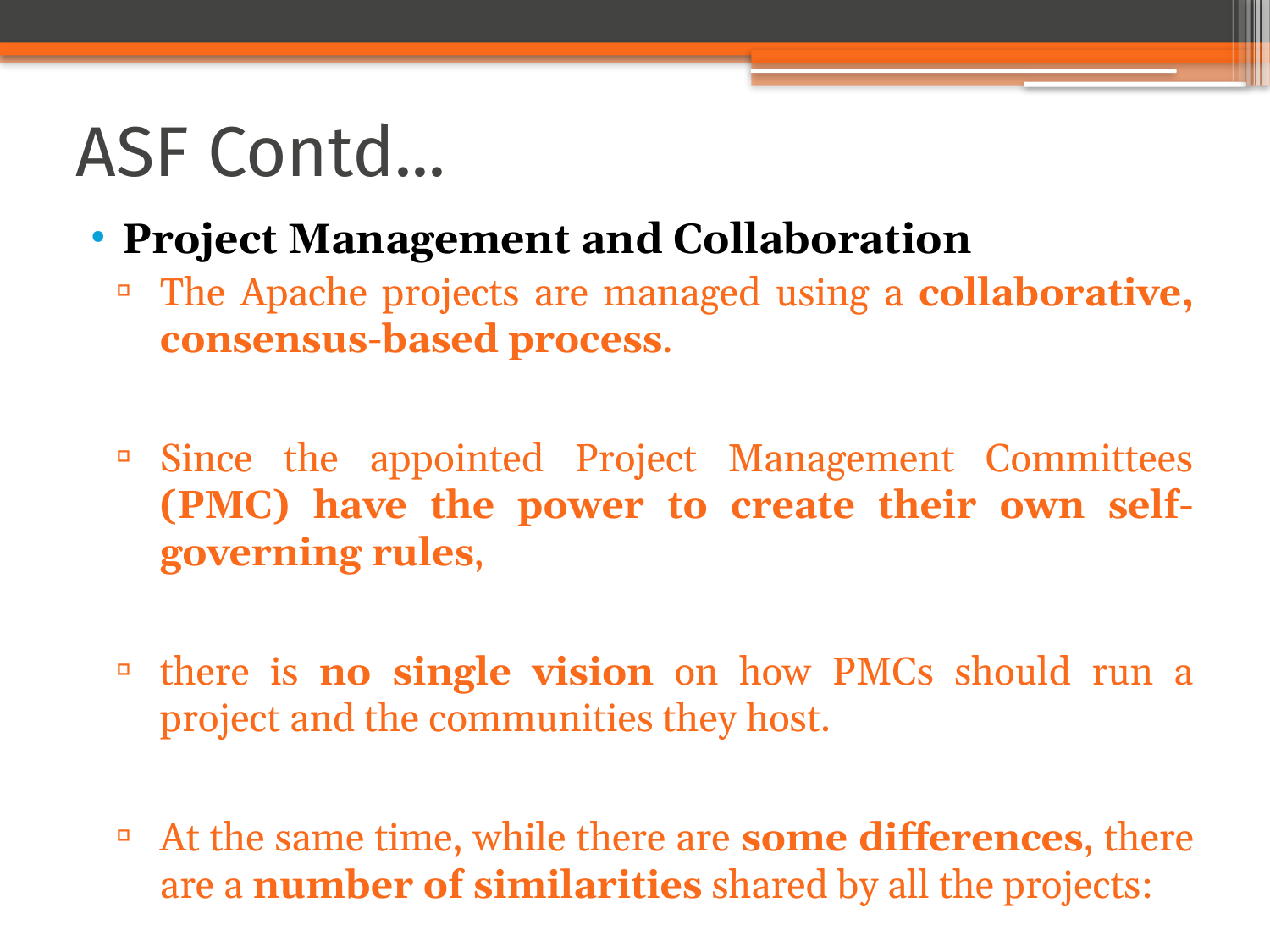

# ASF Contd...
Project Management and Collaboration
The Apache projects are managed using a collaborative, consensus-based process.

Since the appointed Project Management Committees (PMC) have the power to create their own self-governing rules,

there is no single vision on how PMCs should run a project and the communities they host.

At the same time, while there are some differences, there are a number of similarities shared by all the projects: